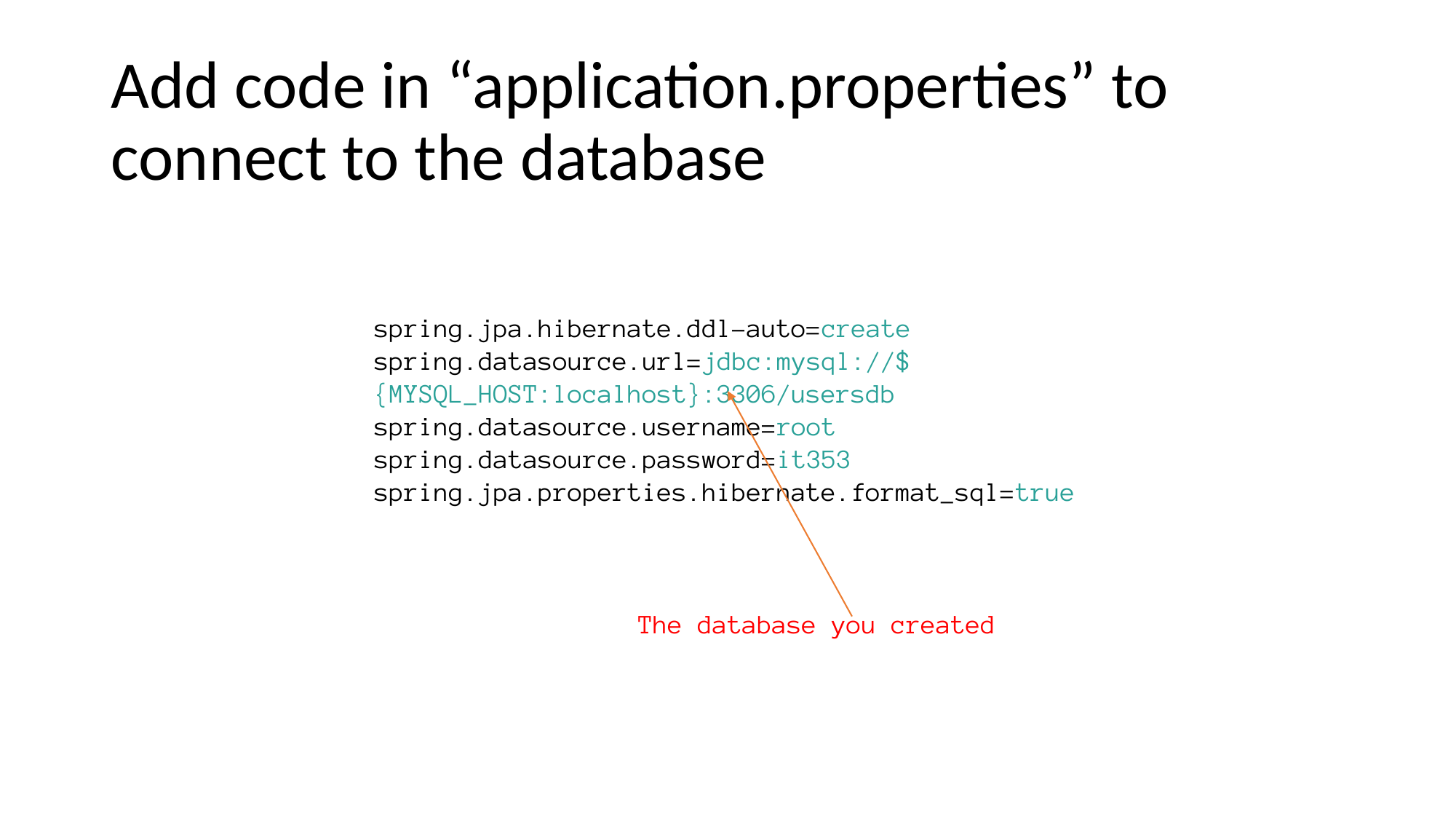

# Add code in “application.properties” to connect to the database

spring.jpa.hibernate.ddl-auto=create
spring.datasource.url=jdbc:mysql://${MYSQL_HOST:localhost}:3306/usersdb
spring.datasource.username=root
spring.datasource.password=it353
spring.jpa.properties.hibernate.format_sql=true
The database you created